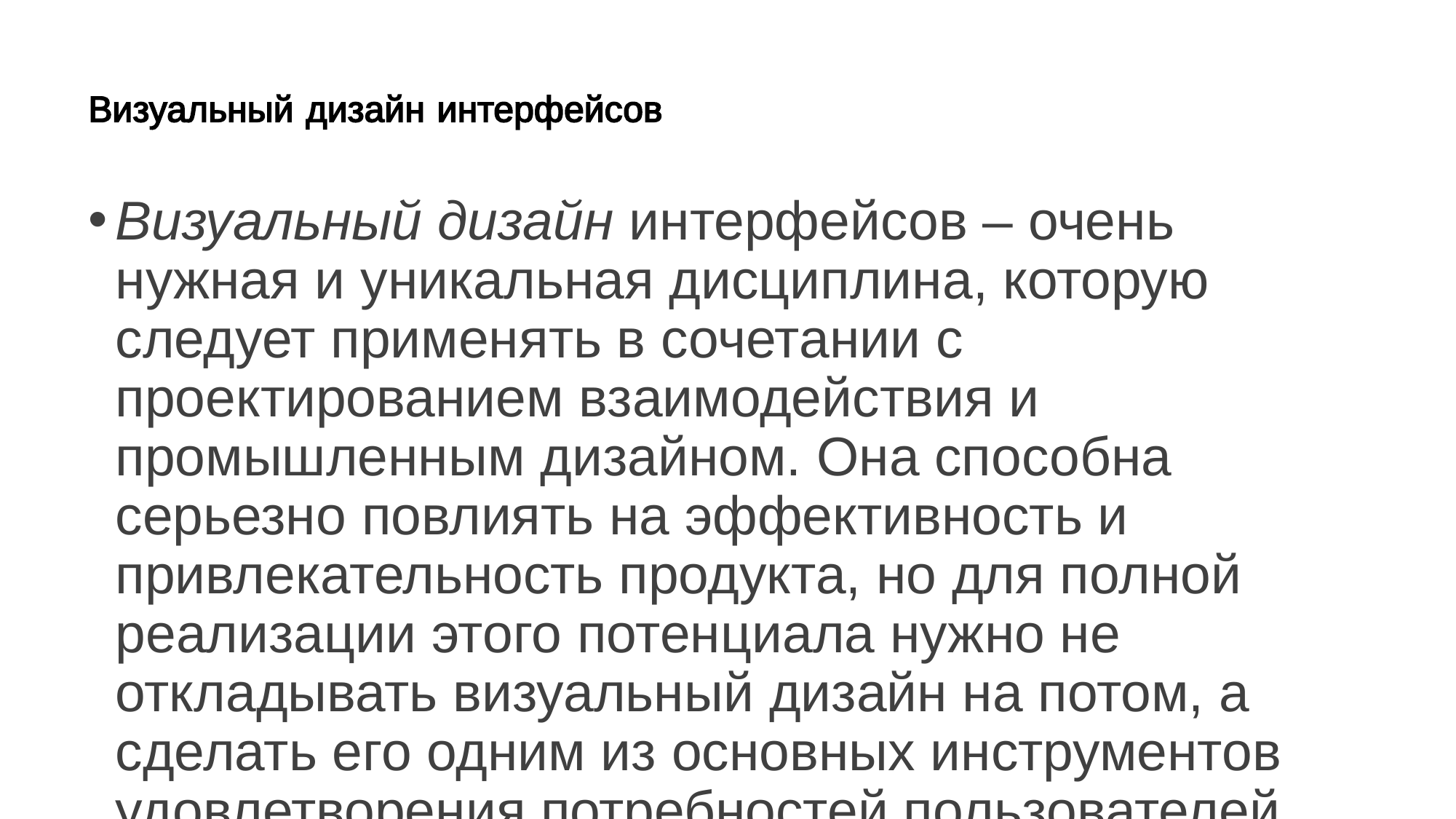

# Визуальный дизайн интерфейсов
Визуальный дизайн интерфейсов – очень нужная и уникальная дисциплина, которую следует применять в сочетании с проектированием взаимодействия и промышленным дизайном. Она способна серьезно повлиять на эффективность и привлекательность продукта, но для полной реализации этого потенциала нужно не откладывать визуальный дизайн на потом, а сделать его одним из основных инструментов удовлетворения потребностей пользователей и бизнеса.